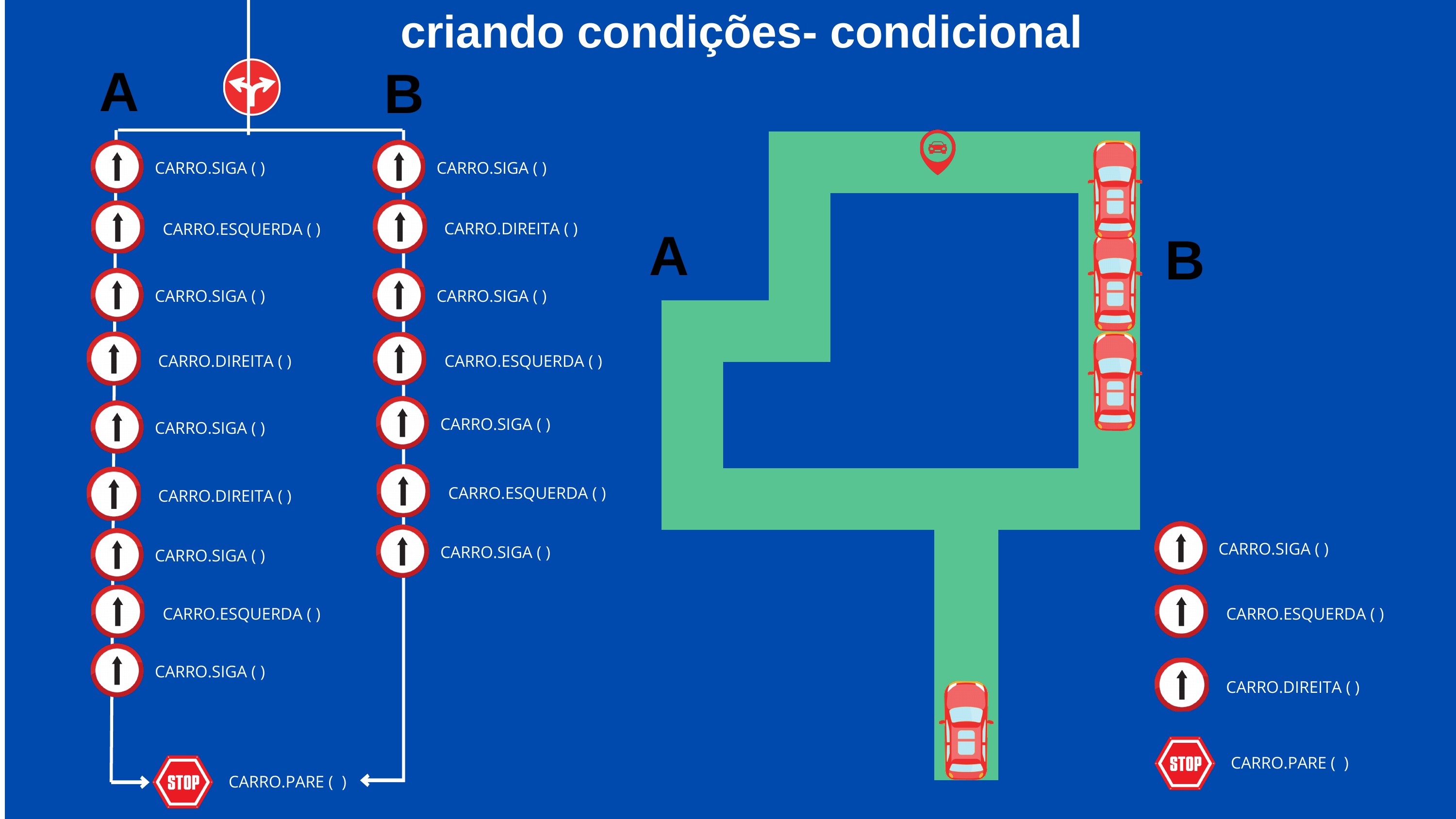

criando condições- condicional
A
B

CARRO.SIGA ( )

CARRO.SIGA ( )

CARRO.DIREITA ( )

CARRO.ESQUERDA ( )
A
B

CARRO.SIGA ( )

CARRO.SIGA ( )

CARRO.DIREITA ( )

CARRO.ESQUERDA ( )

CARRO.SIGA ( )

CARRO.SIGA ( )

CARRO.ESQUERDA ( )

CARRO.DIREITA ( )

CARRO.SIGA ( )

CARRO.SIGA ( )

CARRO.SIGA ( )

CARRO.ESQUERDA ( )

CARRO.ESQUERDA ( )

CARRO.SIGA ( )

CARRO.DIREITA ( )

CARRO.PARE (  )

CARRO.PARE (  )